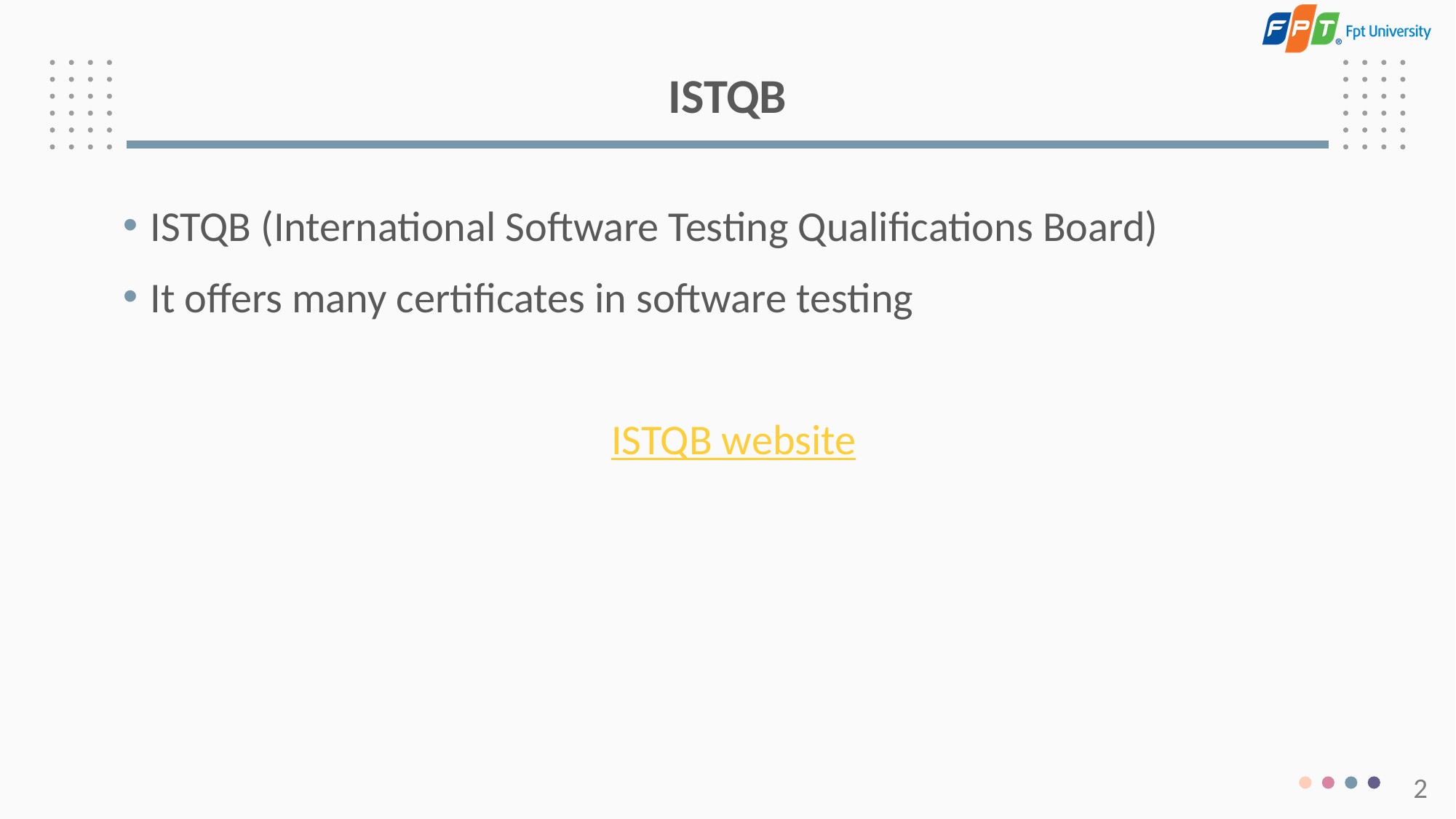

# ISTQB
ISTQB (International Software Testing Qualifications Board)
It offers many certificates in software testing

ISTQB website
2